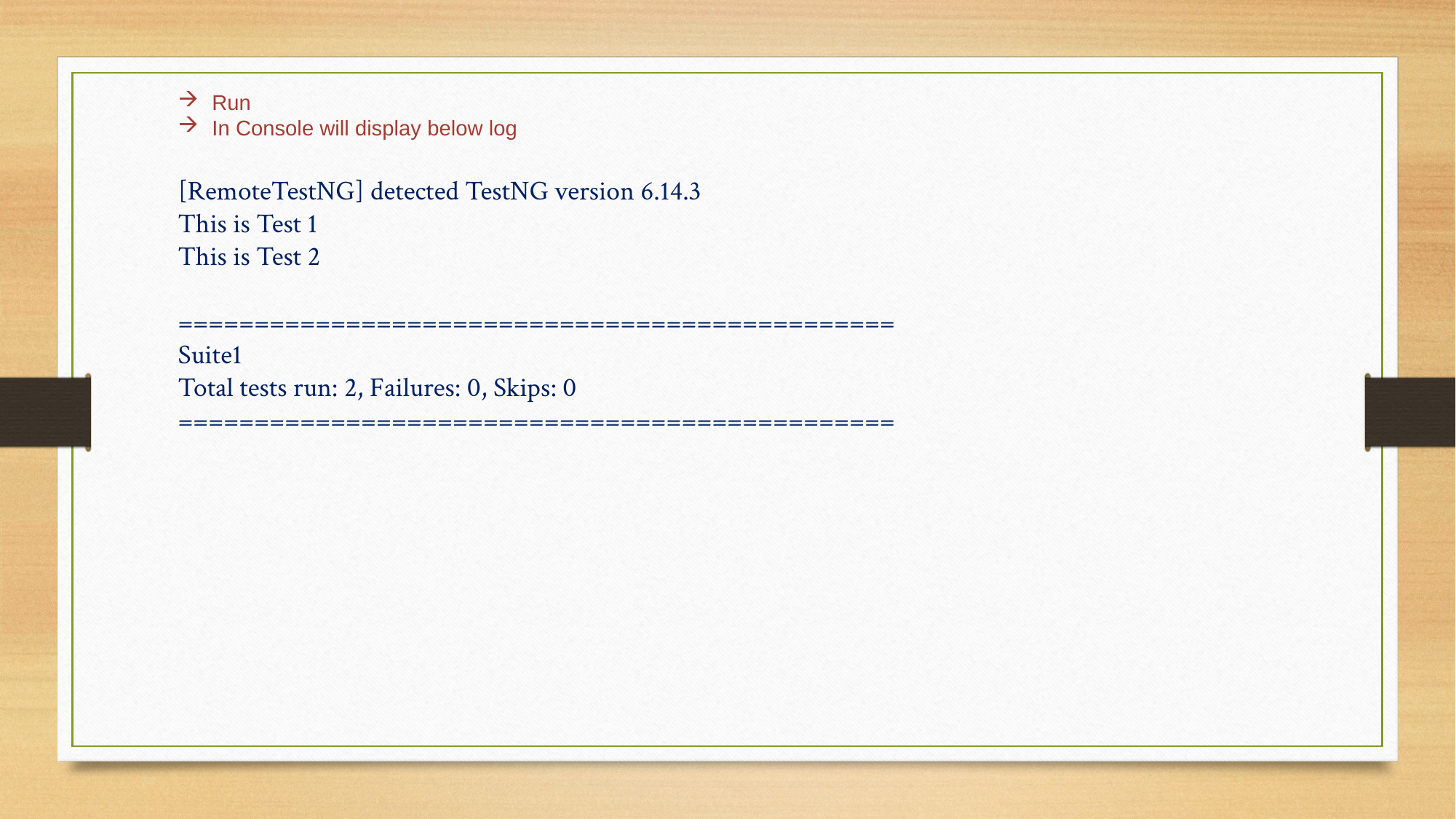

Run
In Console will display below log

[RemoteTestNG] detected TestNG version 6.14.3
This is Test 1
This is Test 2

===============================================
Suite1
Total tests run: 2, Failures: 0, Skips: 0
===============================================